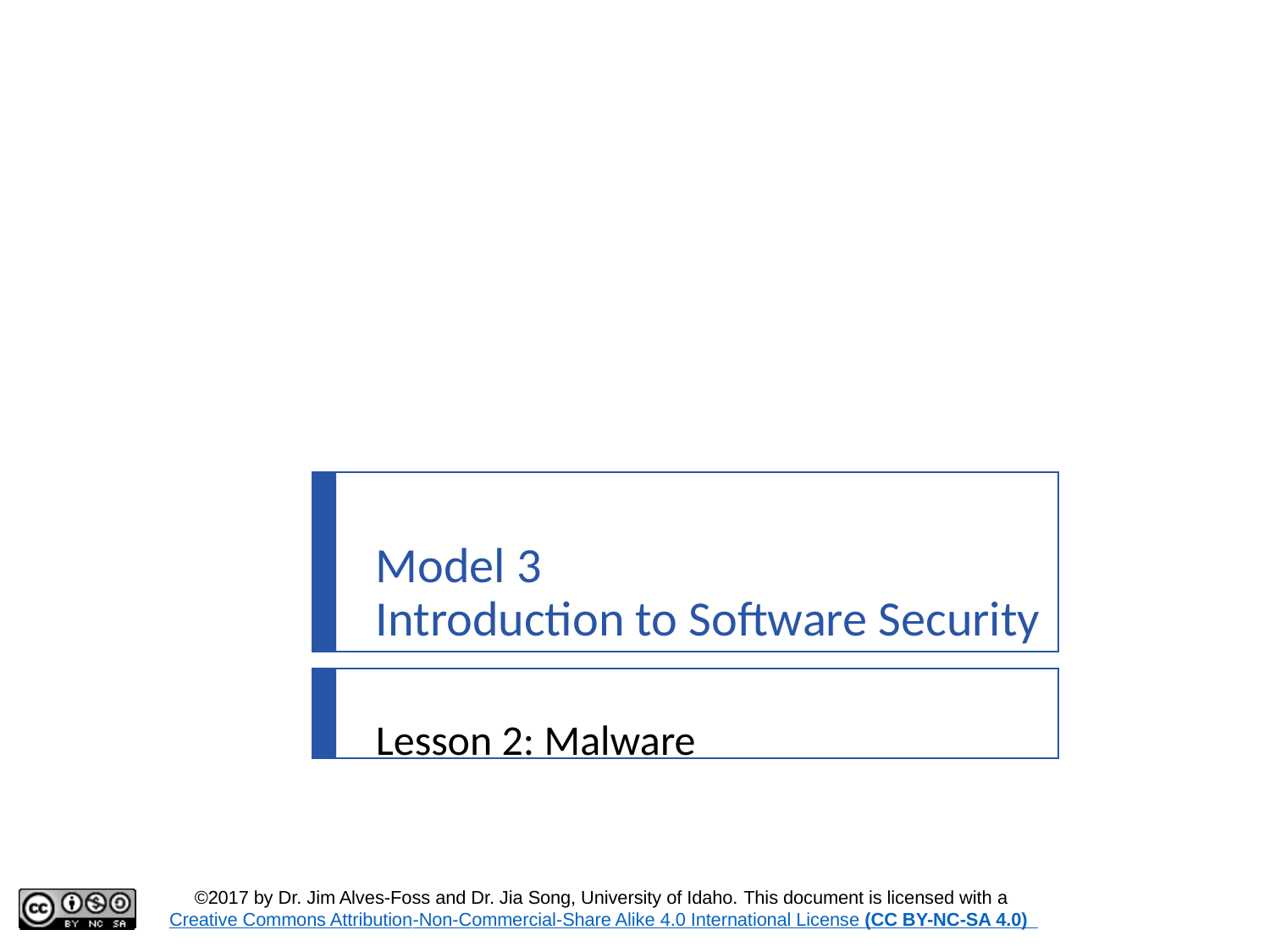

# Model 3 Introduction to Software Security

Lesson 2: Malware